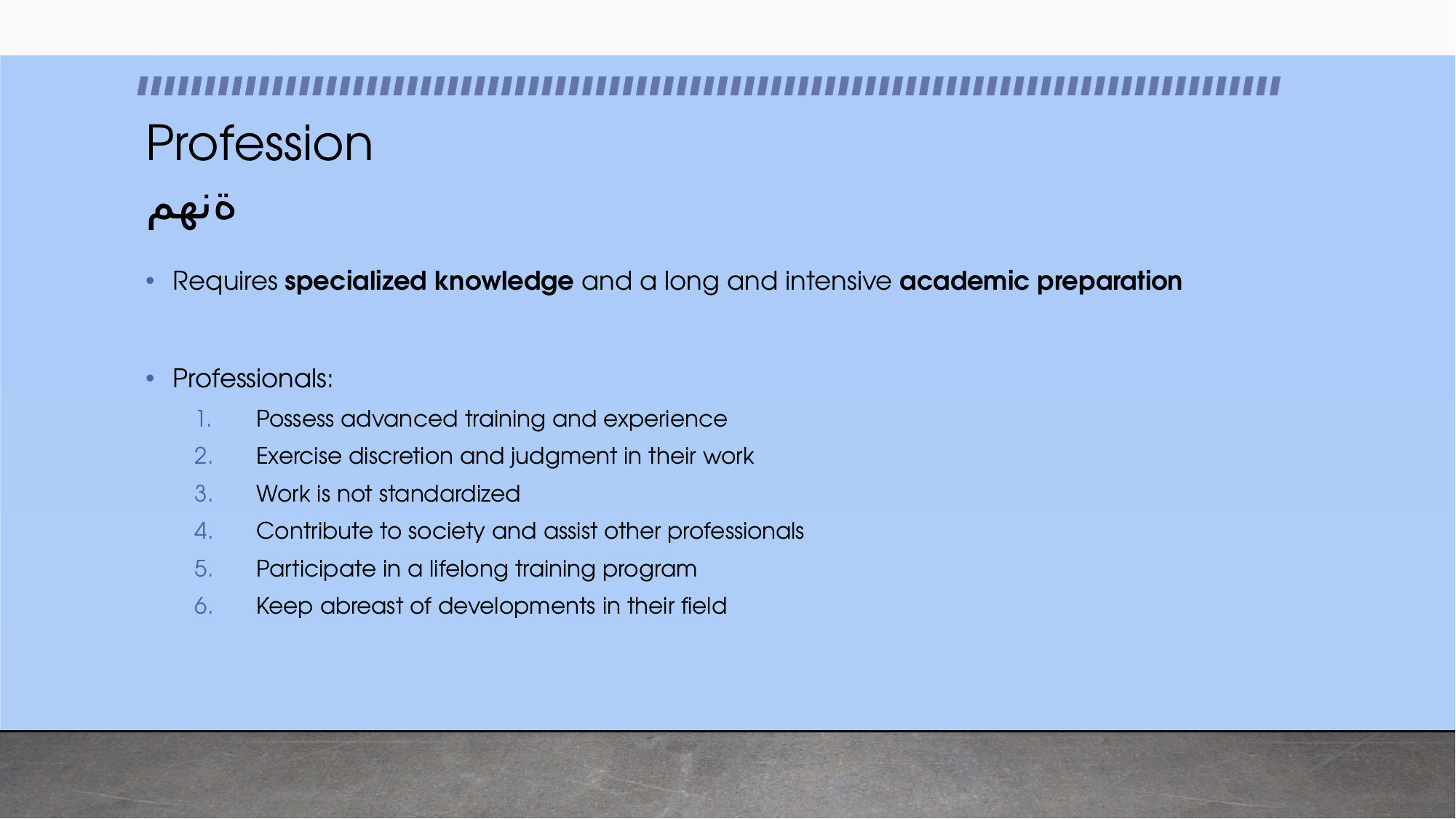

# Profession ةنهم
Requires specialized knowledge and a long and intensive academic preparation

Professionals:
Possess advanced training and experience
Exercise discretion and judgment in their work
Work is not standardized
Contribute to society and assist other professionals
Participate in a lifelong training program
Keep abreast of developments in their field